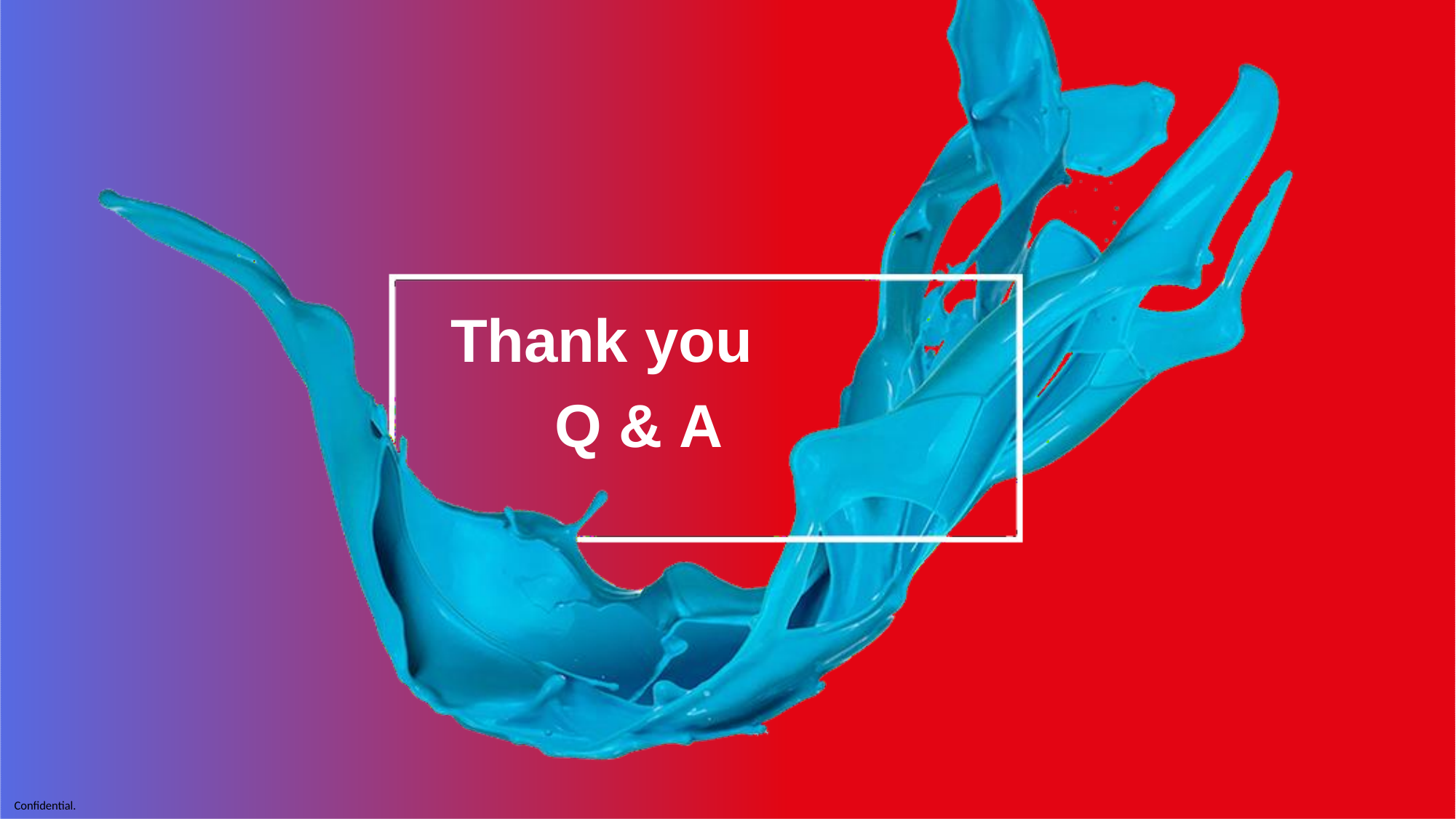

# Thank you  Q & A
Confidential.